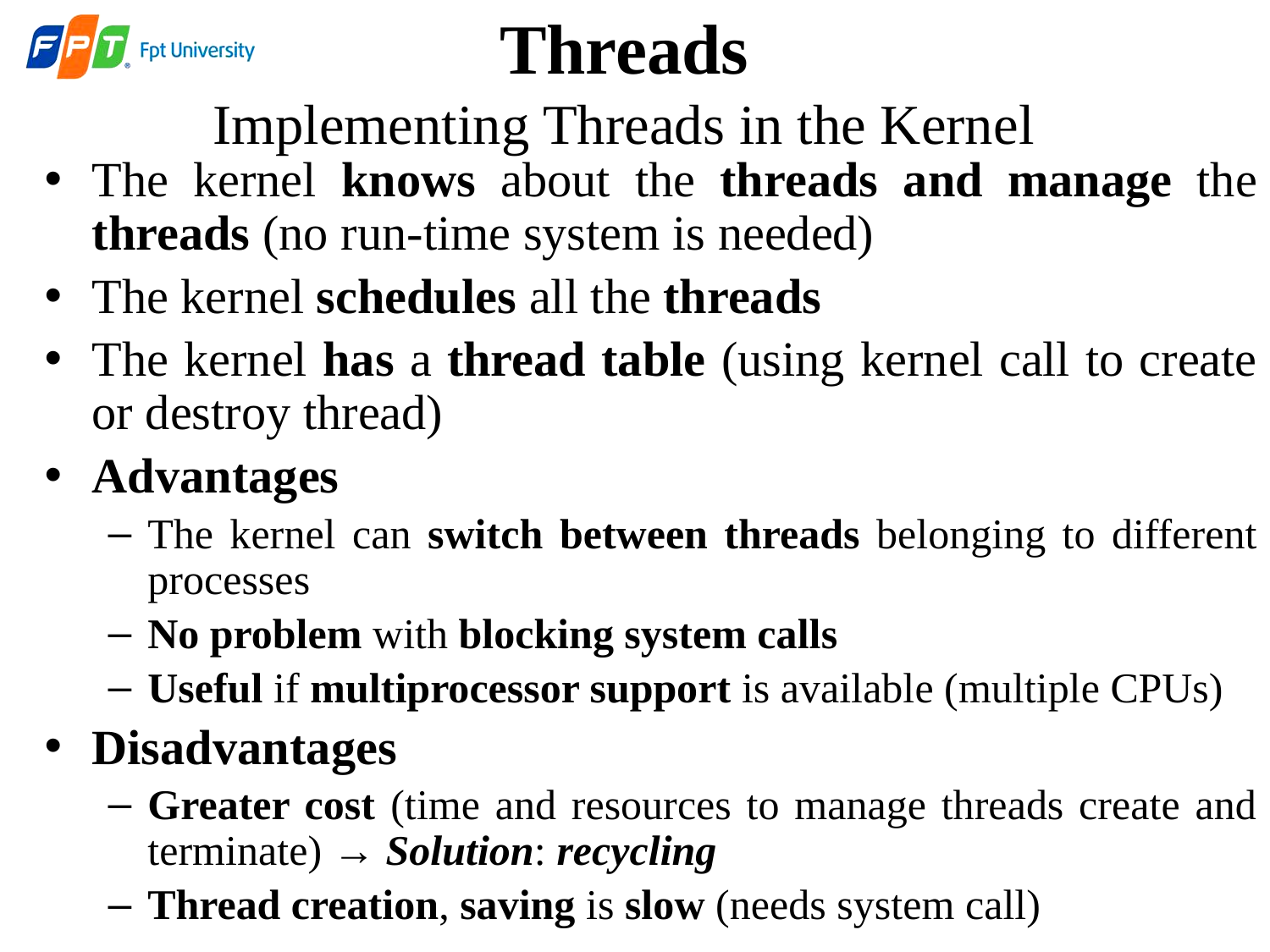

# Threads Implementing Threads in the Kernel
The kernel knows about the threads and manage the threads (no run-time system is needed)
The kernel schedules all the threads
The kernel has a thread table (using kernel call to create or destroy thread)
Advantages
The kernel can switch between threads belonging to different processes
No problem with blocking system calls
Useful if multiprocessor support is available (multiple CPUs)
Disadvantages
Greater cost (time and resources to manage threads create and terminate) → Solution: recycling
Thread creation, saving is slow (needs system call)